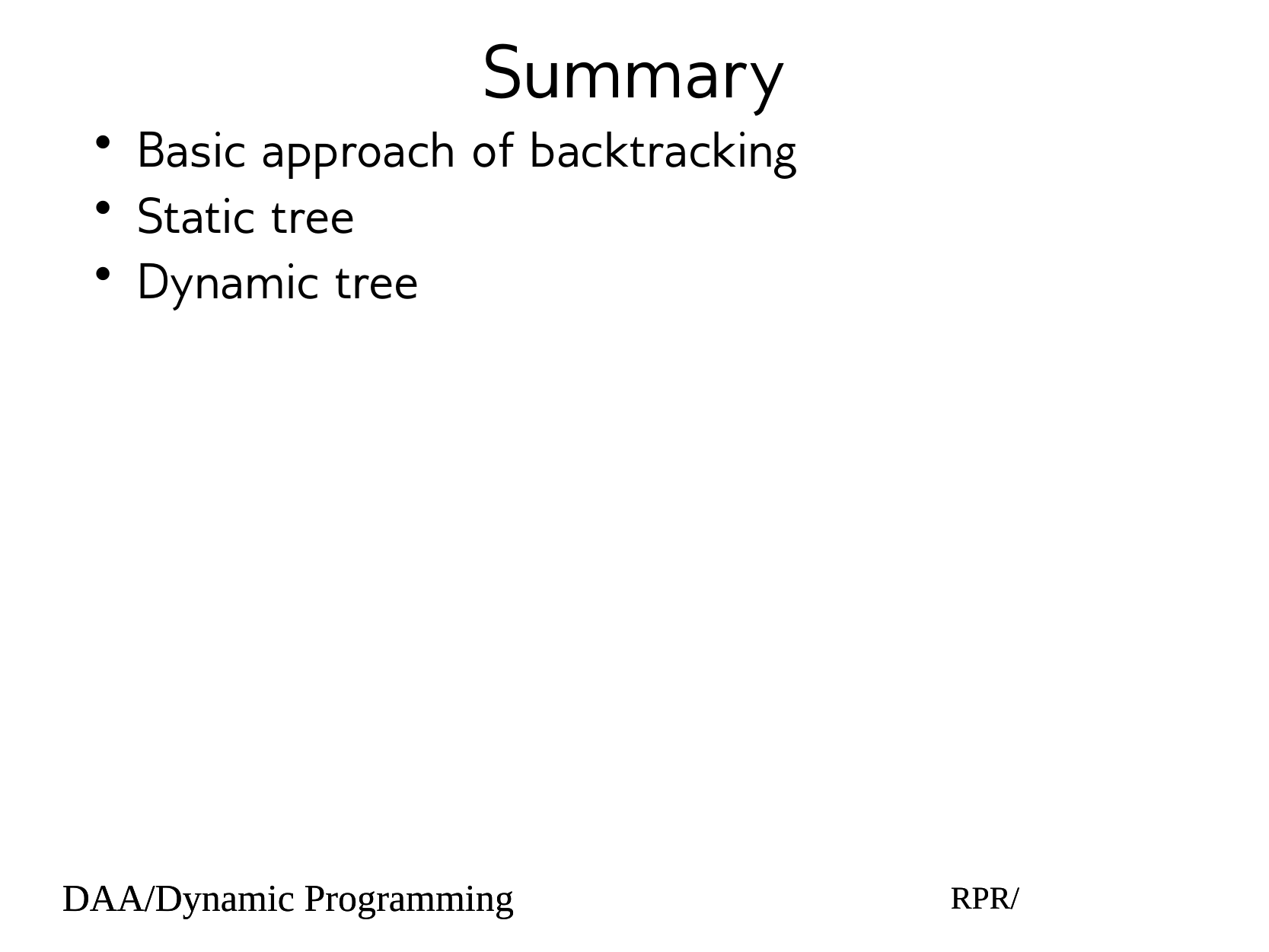

# Summary
Basic approach of backtracking
Static tree
Dynamic tree
DAA/Dynamic Programming
RPR/
18